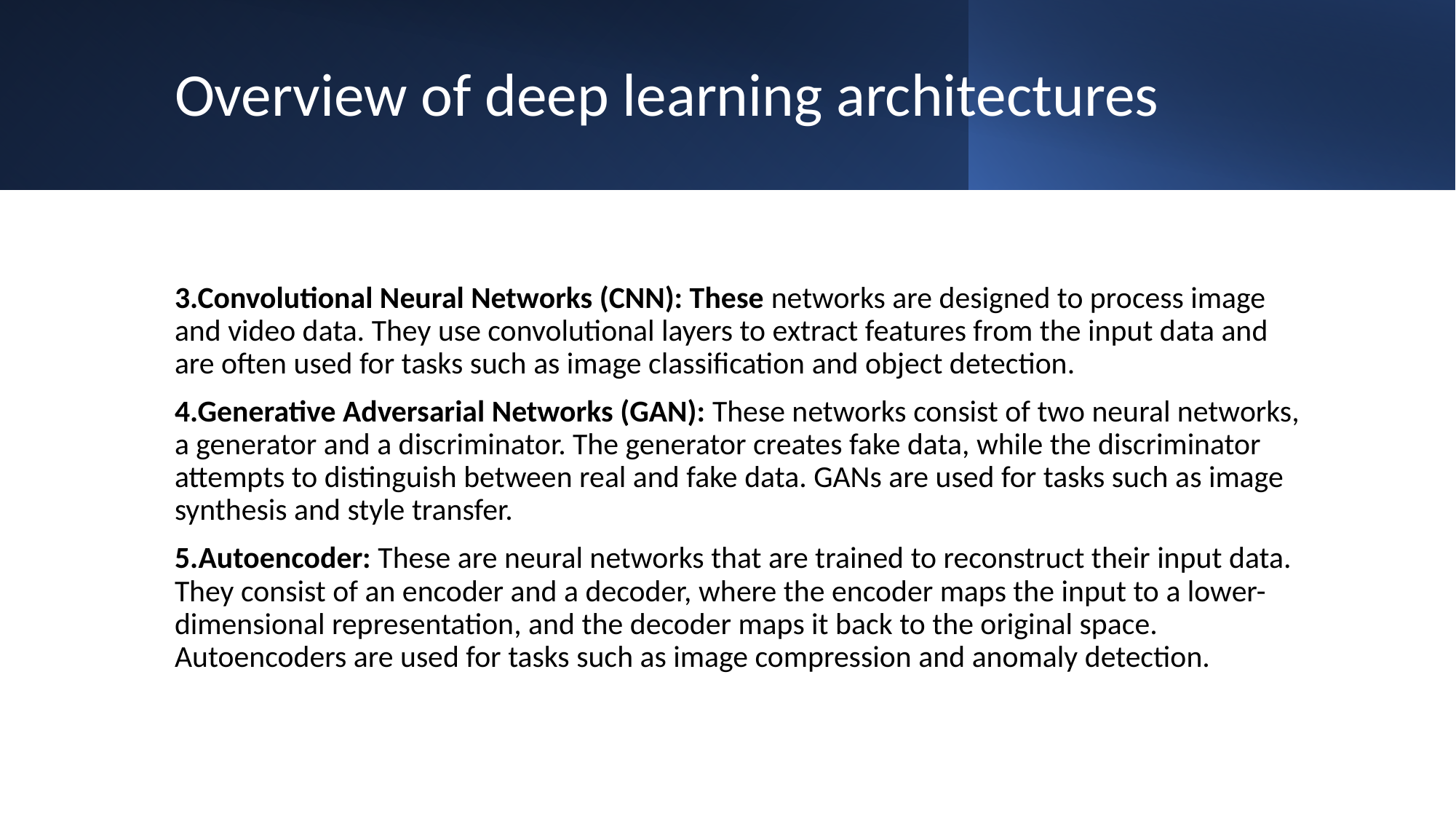

# Overview of deep learning architectures
3.Convolutional Neural Networks (CNN): These networks are designed to process image and video data. They use convolutional layers to extract features from the input data and are often used for tasks such as image classification and object detection.
4.Generative Adversarial Networks (GAN): These networks consist of two neural networks, a generator and a discriminator. The generator creates fake data, while the discriminator attempts to distinguish between real and fake data. GANs are used for tasks such as image synthesis and style transfer.
5.Autoencoder: These are neural networks that are trained to reconstruct their input data. They consist of an encoder and a decoder, where the encoder maps the input to a lower-dimensional representation, and the decoder maps it back to the original space. Autoencoders are used for tasks such as image compression and anomaly detection.